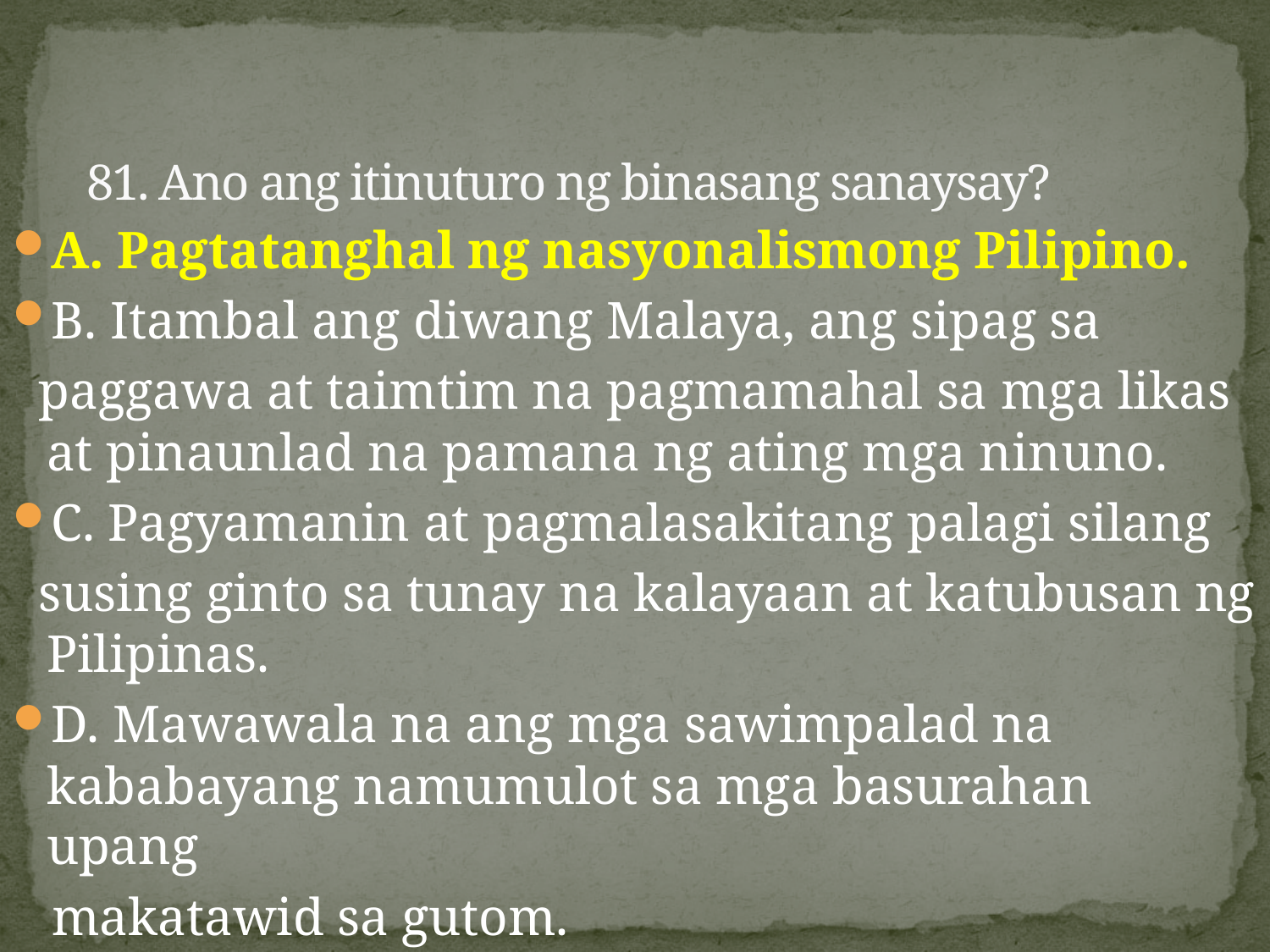

# 81. Ano ang itinuturo ng binasang sanaysay?
A. Pagtatanghal ng nasyonalismong Pilipino.
B. Itambal ang diwang Malaya, ang sipag sa
  paggawa at taimtim na pagmamahal sa mga likas at pinaunlad na pamana ng ating mga ninuno.
C. Pagyamanin at pagmalasakitang palagi silang
  susing ginto sa tunay na kalayaan at katubusan ng Pilipinas.
D. Mawawala na ang mga sawimpalad na kababayang namumulot sa mga basurahan upang
   makatawid sa gutom.